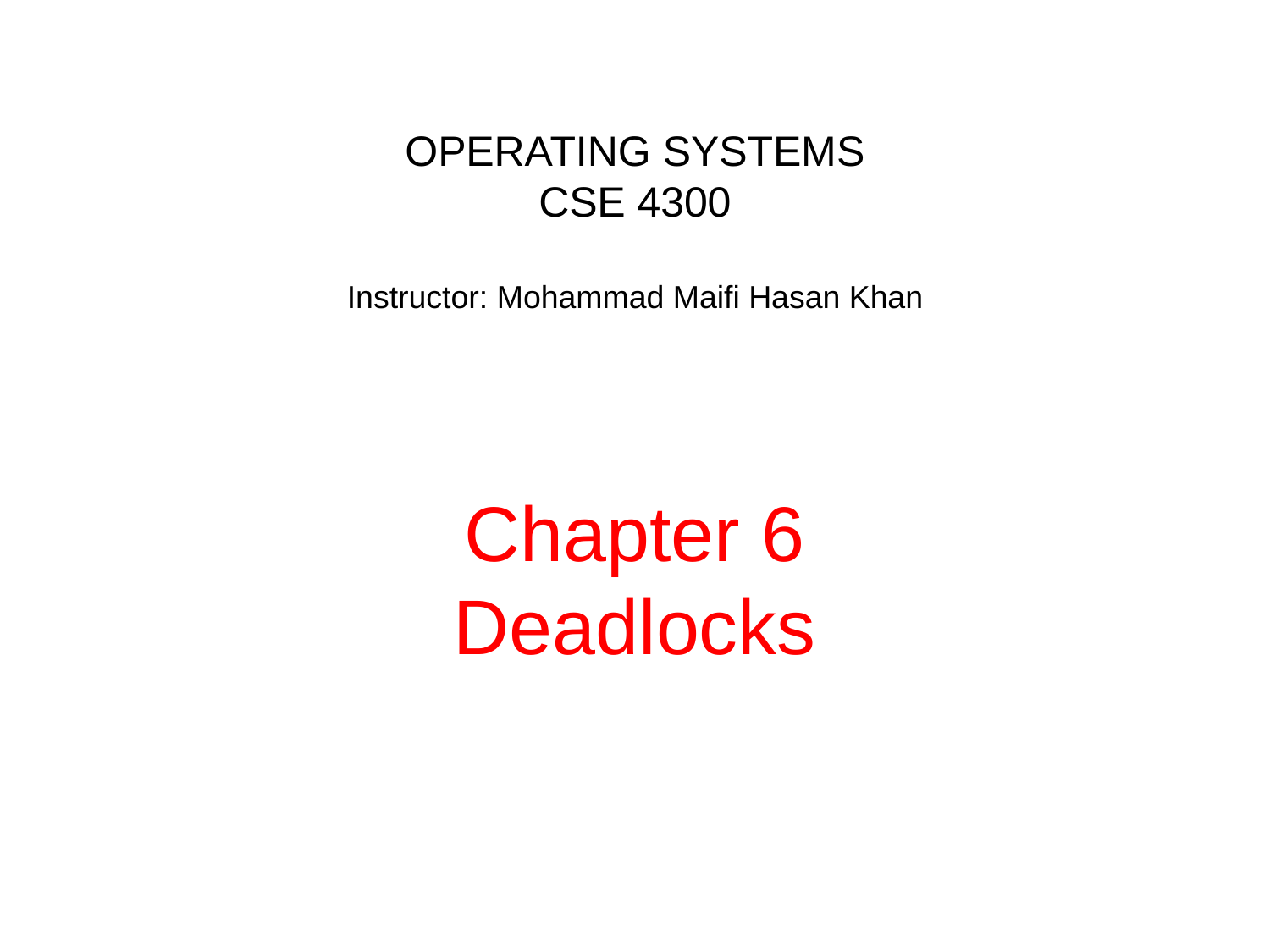

OPERATING SYSTEMS
CSE 4300
Instructor: Mohammad Maifi Hasan Khan
Chapter 6
Deadlocks